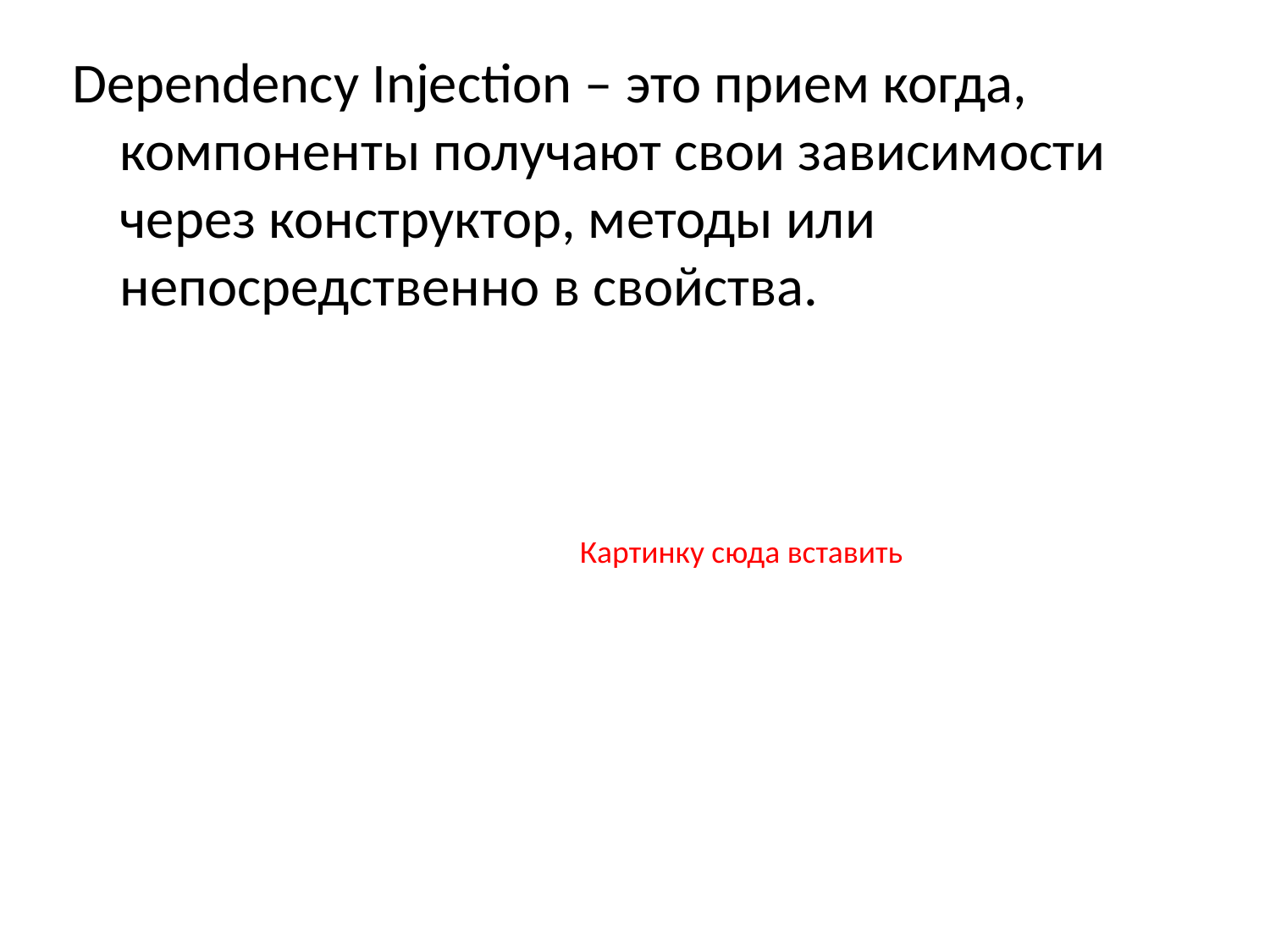

Dependency Injection – это прием когда, компоненты получают свои зависимости через конструктор, методы или непосредственно в свойства.
Картинку сюда вставить